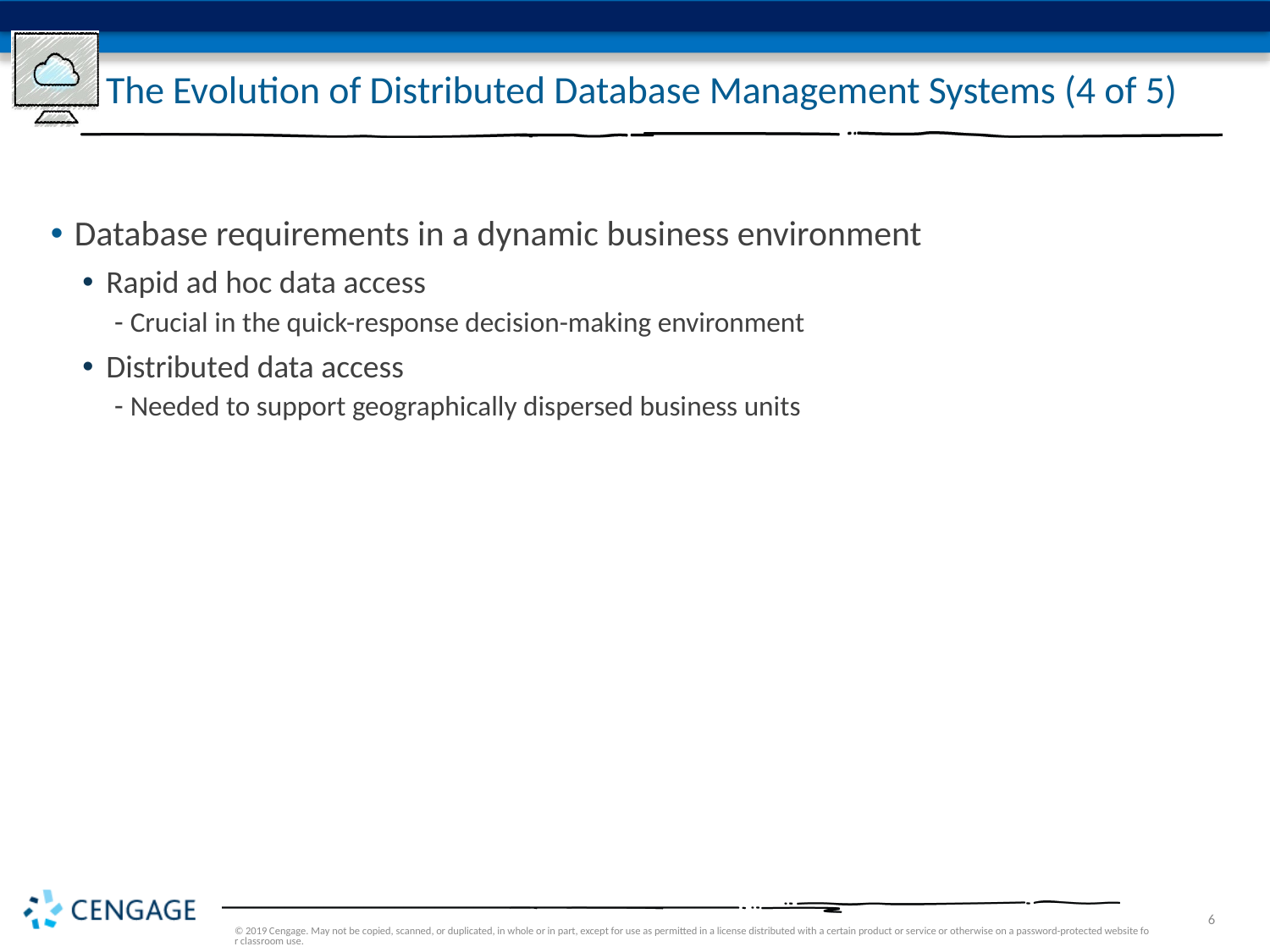

# The Evolution of Distributed Database Management Systems (4 of 5)
Database requirements in a dynamic business environment
Rapid ad hoc data access
Crucial in the quick-response decision-making environment
Distributed data access
Needed to support geographically dispersed business units
© 2019 Cengage. May not be copied, scanned, or duplicated, in whole or in part, except for use as permitted in a license distributed with a certain product or service or otherwise on a password-protected website for classroom use.